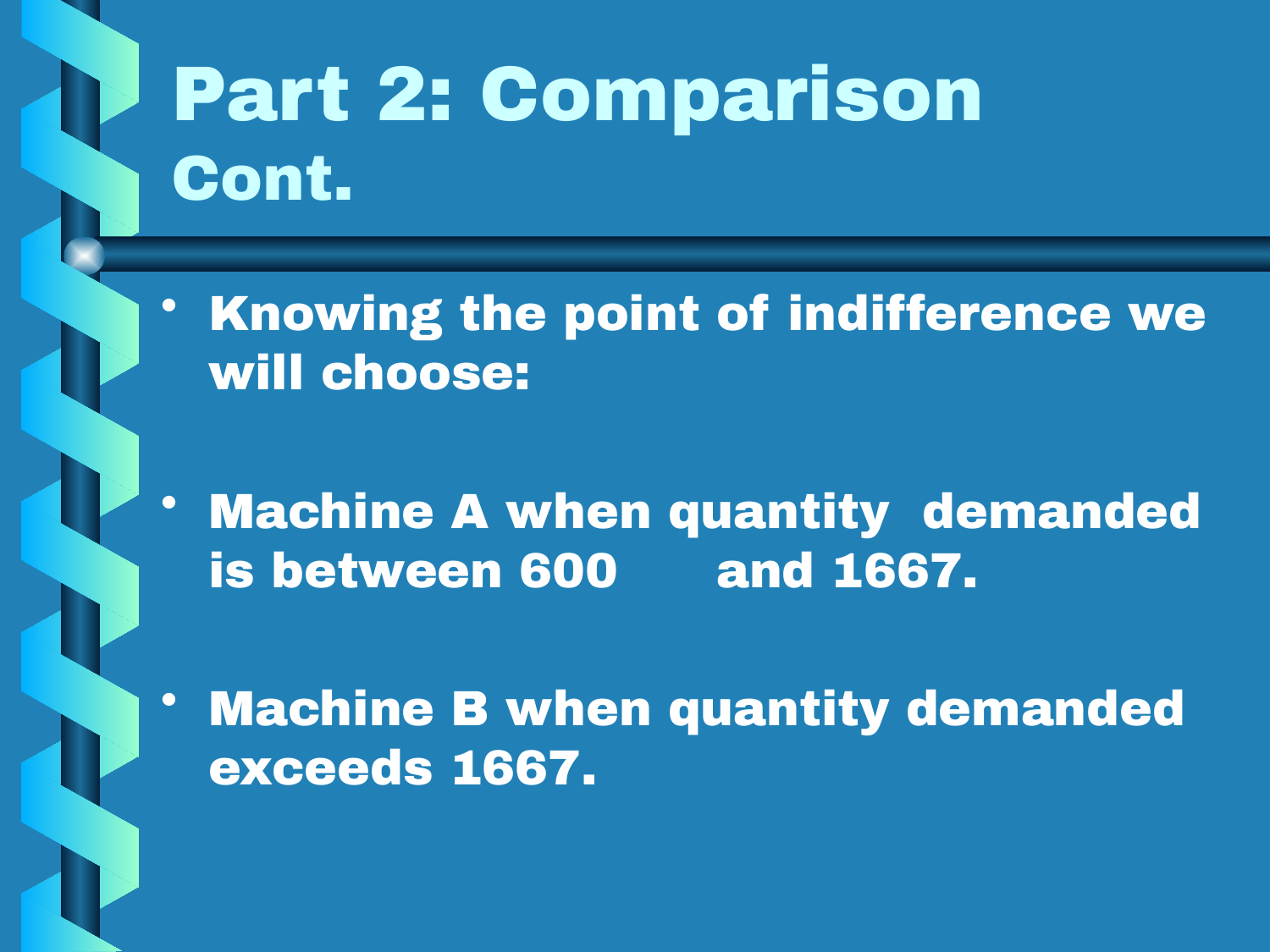

# Part 2: Comparison Cont.
Knowing the point of indifference we will choose:

Machine A when quantity  demanded is between 600 	and 1667.

Machine B when quantity demanded exceeds 1667.